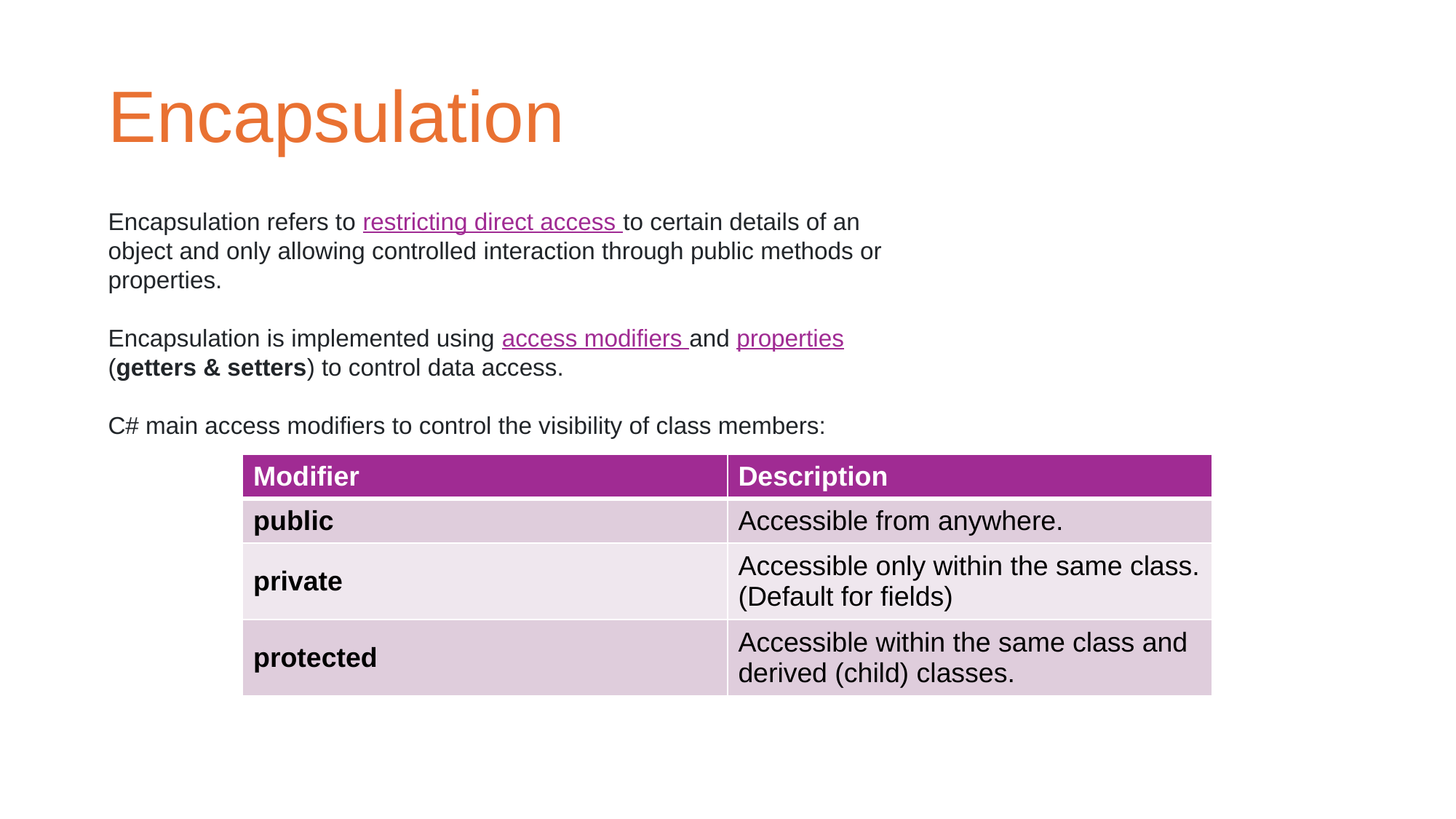

Encapsulation
Encapsulation refers to restricting direct access to certain details of an object and only allowing controlled interaction through public methods or properties.

Encapsulation is implemented using access modifiers and properties (getters & setters) to control data access.

C# main access modifiers to control the visibility of class members:

| Modifier | Description |
| --- | --- |
| public | Accessible from anywhere. |
| private | Accessible only within the same class. (Default for fields) |
| protected | Accessible within the same class and derived (child) classes. |